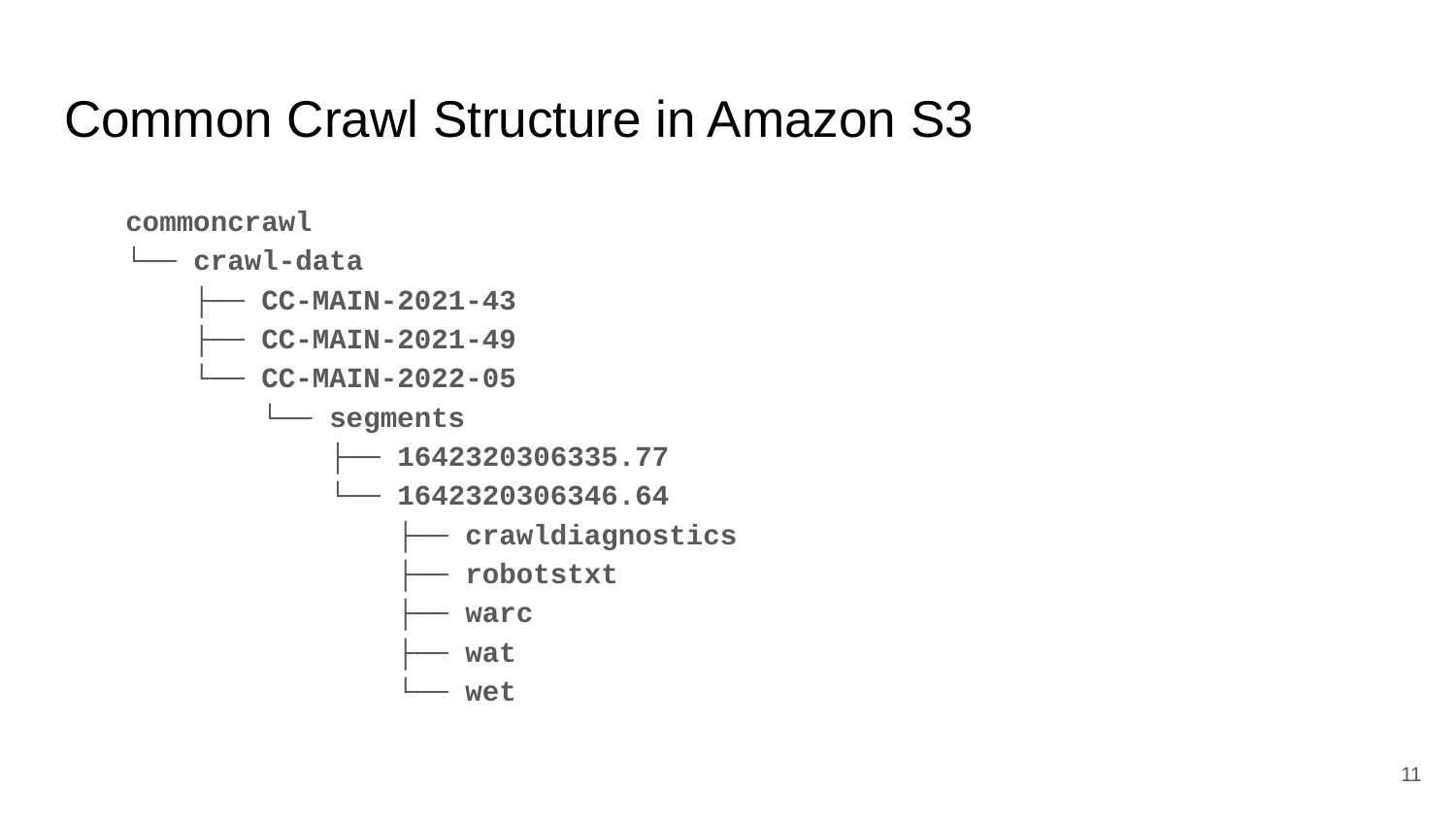

# Common Crawl Structure in Amazon S3
commoncrawl
└── crawl-data
    ├── CC-MAIN-2021-43
    ├── CC-MAIN-2021-49
    └── CC-MAIN-2022-05
        └── segments
            ├── 1642320306335.77
            └── 1642320306346.64
                ├── crawldiagnostics
                ├── robotstxt
                ├── warc
                ├── wat
                └── wet
11